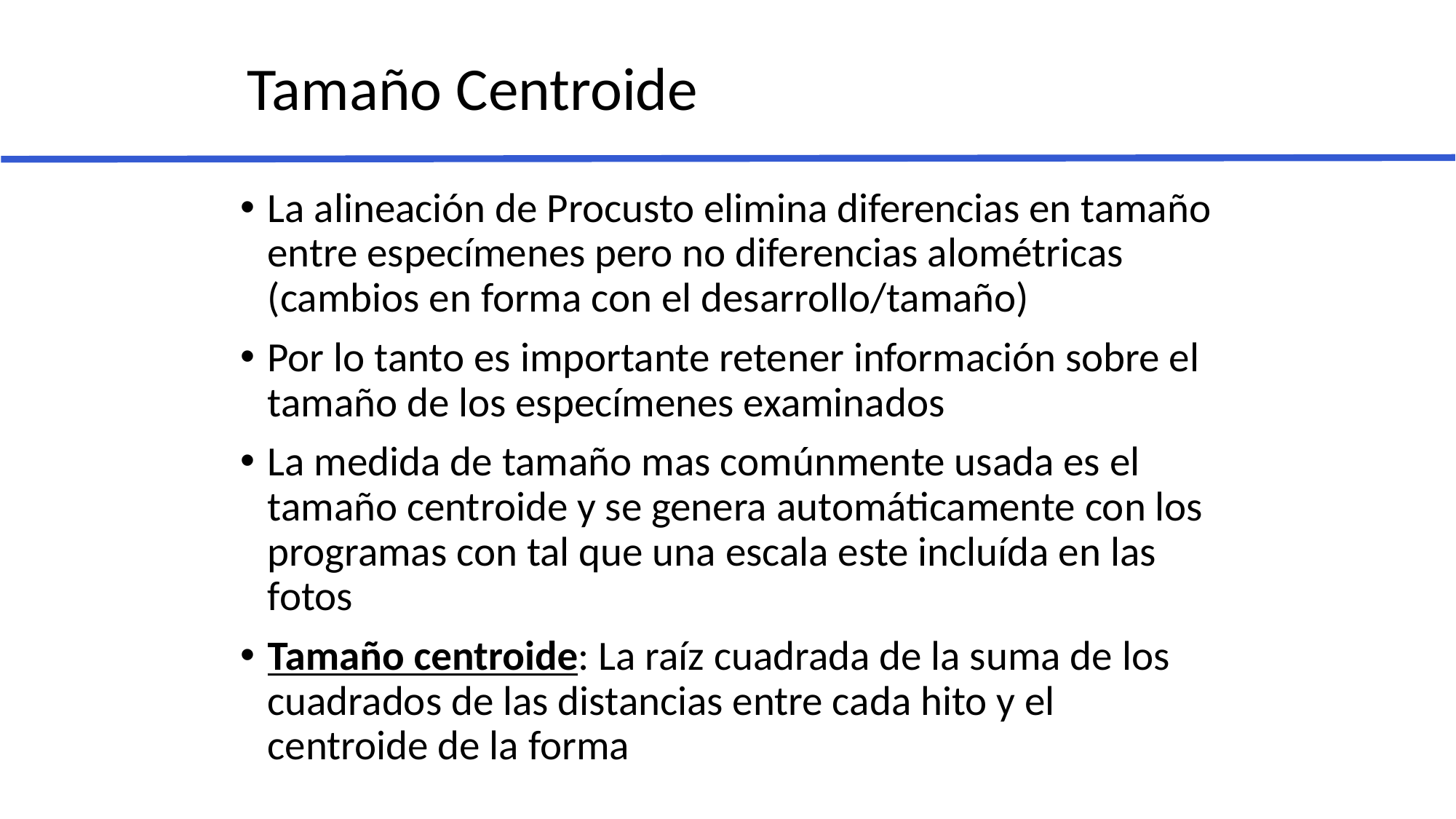

# Tamaño Centroide
La alineación de Procusto elimina diferencias en tamaño entre especímenes pero no diferencias alométricas (cambios en forma con el desarrollo/tamaño)
Por lo tanto es importante retener información sobre el tamaño de los especímenes examinados
La medida de tamaño mas comúnmente usada es el tamaño centroide y se genera automáticamente con los programas con tal que una escala este incluída en las fotos
Tamaño centroide: La raíz cuadrada de la suma de los cuadrados de las distancias entre cada hito y el centroide de la forma